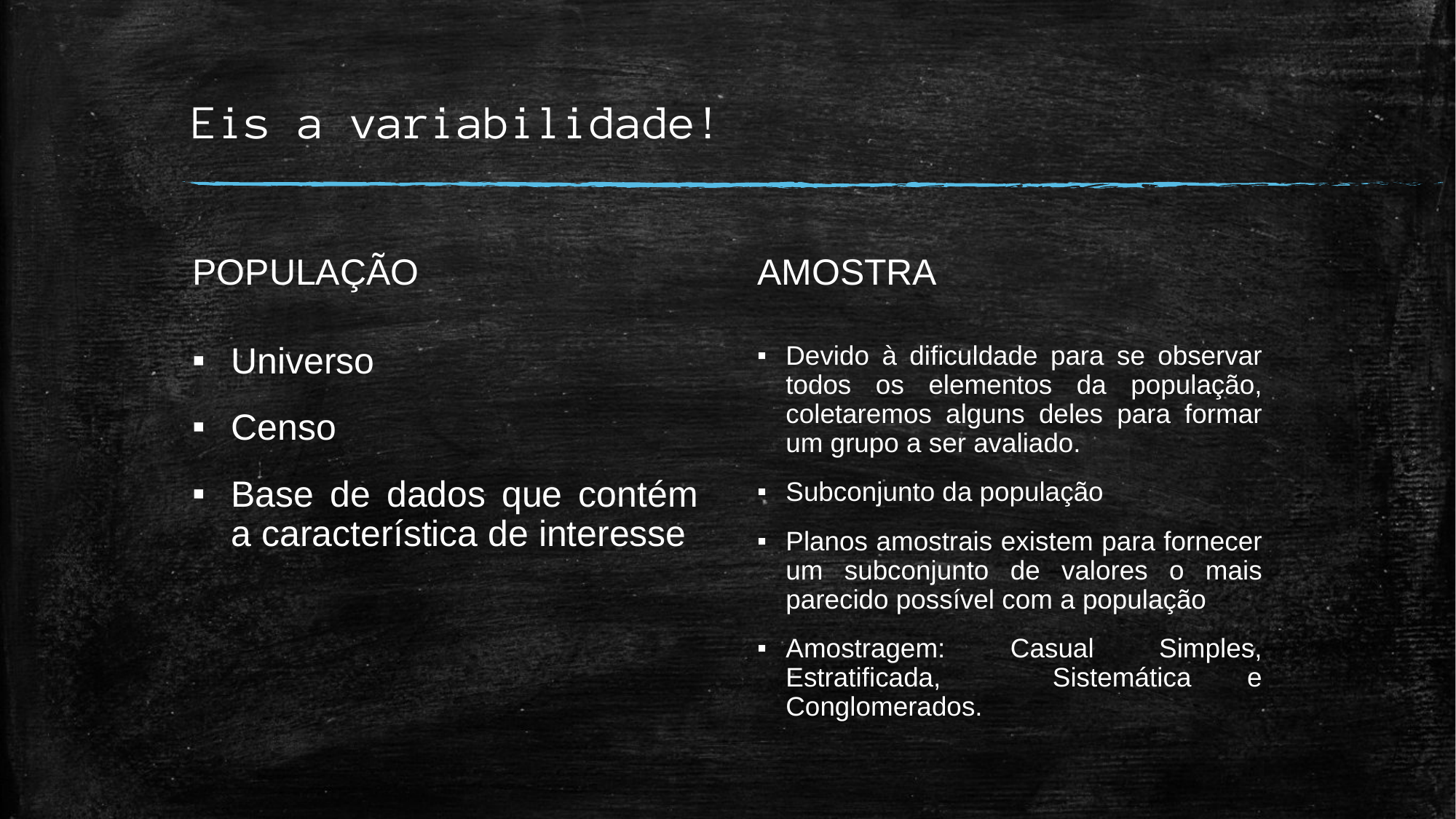

# Eis a variabilidade!
POPULAÇÃO
AMOSTRA
Universo
Censo
Base de dados que contém a característica de interesse

Devido à dificuldade para se observar todos os elementos da população, coletaremos alguns deles para formar um grupo a ser avaliado.
Subconjunto da população
Planos amostrais existem para fornecer um subconjunto de valores o mais parecido possível com a população
Amostragem: Casual Simples, Estratificada,  Sistemática e Conglomerados.